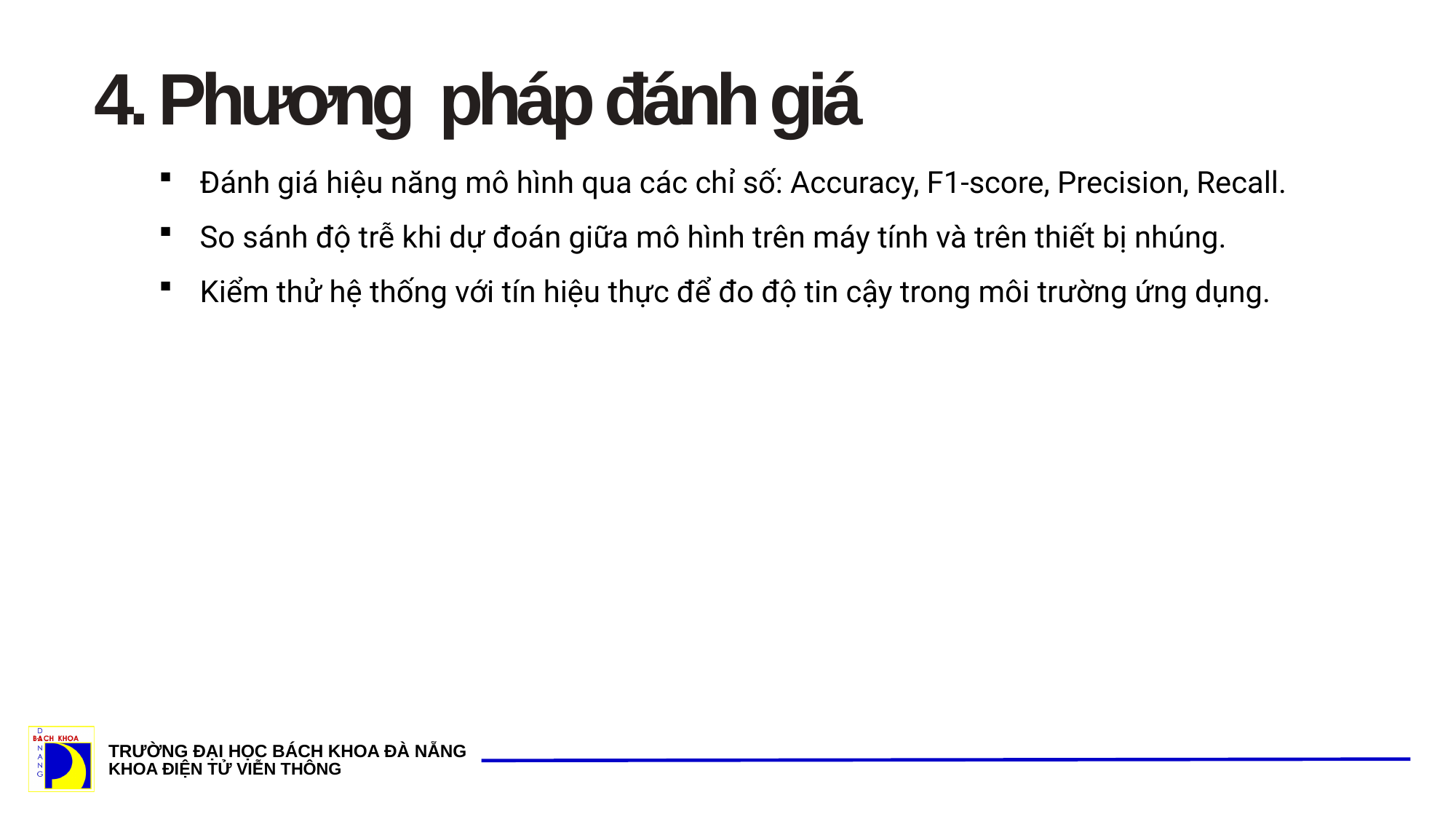

4. Phương  pháp đánh giá
Đánh giá hiệu năng mô hình qua các chỉ số: Accuracy, F1-score, Precision, Recall.
So sánh độ trễ khi dự đoán giữa mô hình trên máy tính và trên thiết bị nhúng.
Kiểm thử hệ thống với tín hiệu thực để đo độ tin cậy trong môi trường ứng dụng.

TRƯỜNG ĐẠI HỌC BÁCH KHOA ĐÀ NẴNG
KHOA ĐIỆN TỬ VIỄN THÔNG